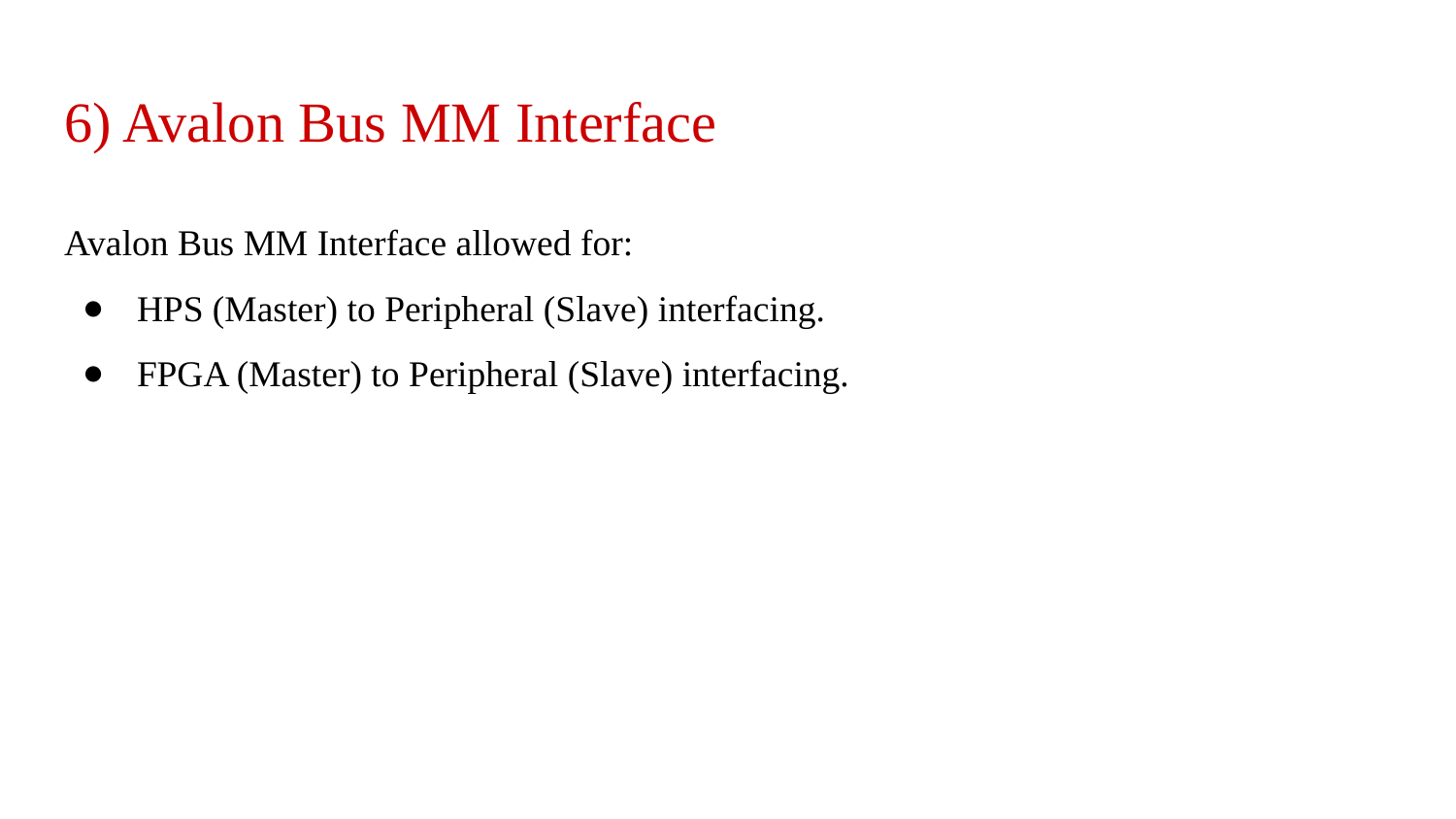

# 6) Avalon Bus MM Interface
Avalon Bus MM Interface allowed for:
HPS (Master) to Peripheral (Slave) interfacing.
FPGA (Master) to Peripheral (Slave) interfacing.